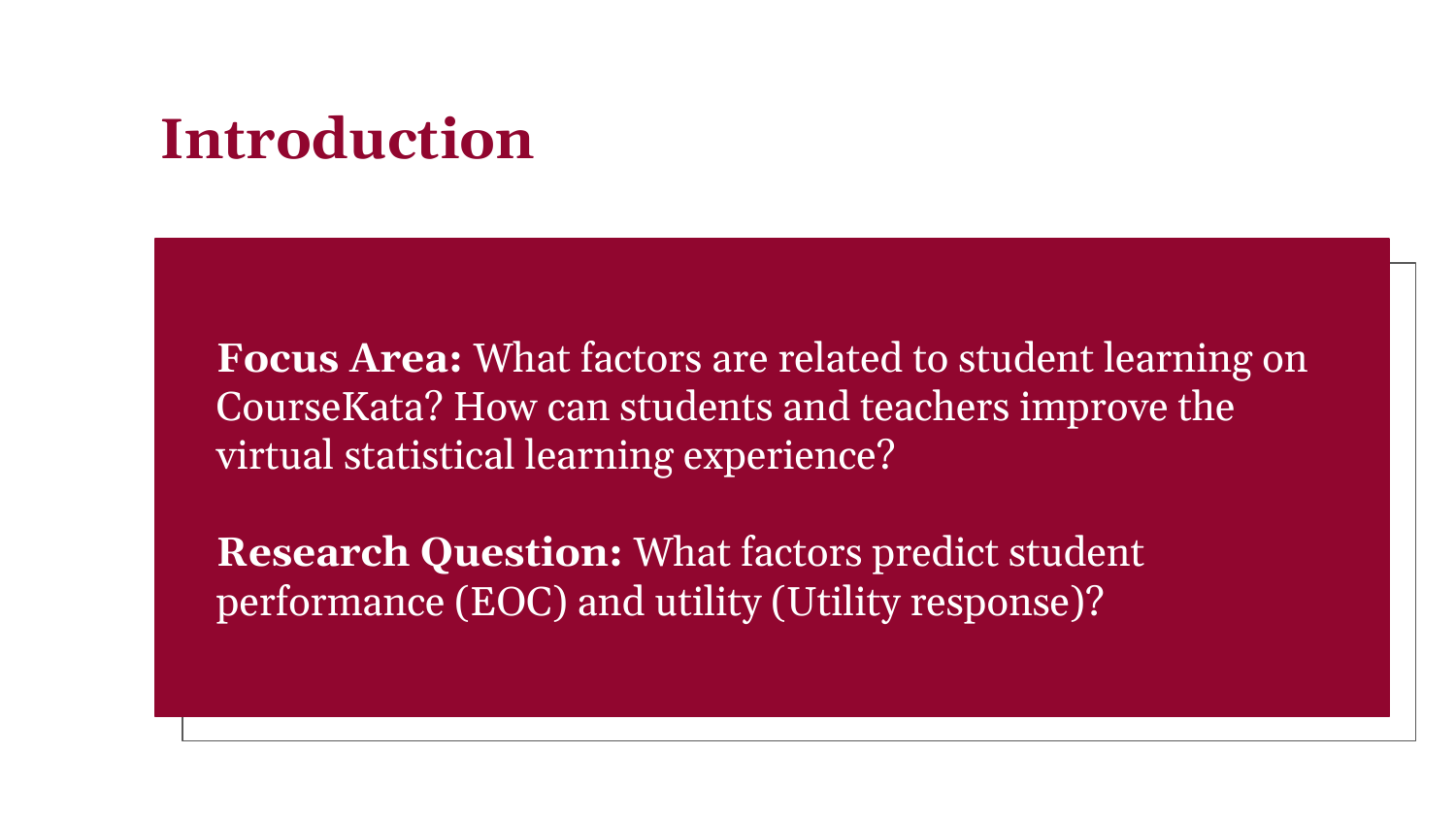

# Introduction

Focus Area: What factors are related to student learning on CourseKata? How can students and teachers improve the virtual statistical learning experience?

Research Question: What factors predict student performance (EOC) and utility (Utility response)?